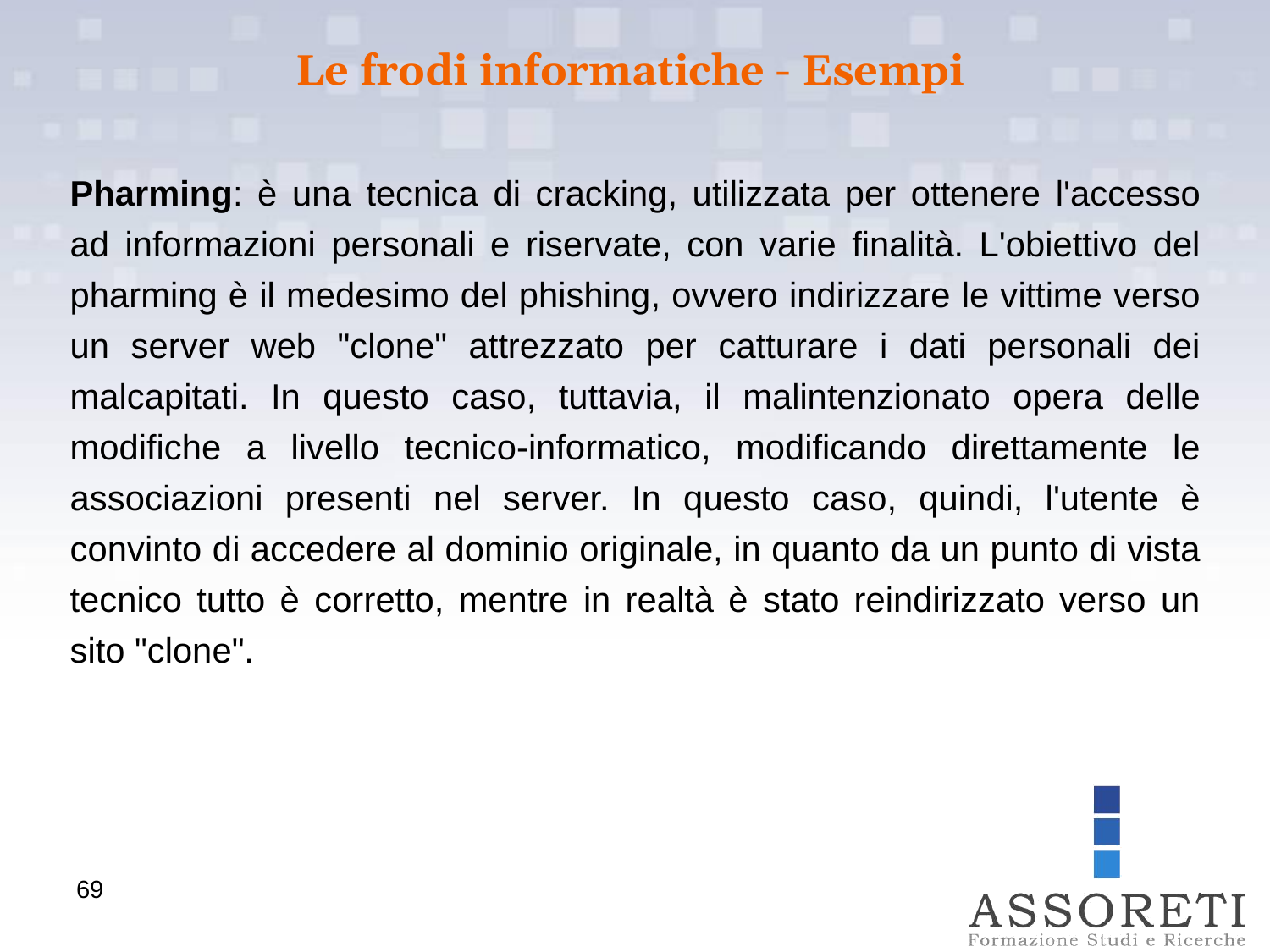

Le frodi informatiche - Esempi
Pharming: è una tecnica di cracking, utilizzata per ottenere l'accesso ad informazioni personali e riservate, con varie finalità. L'obiettivo del pharming è il medesimo del phishing, ovvero indirizzare le vittime verso un server web "clone" attrezzato per catturare i dati personali dei malcapitati. In questo caso, tuttavia, il malintenzionato opera delle modifiche a livello tecnico-informatico, modificando direttamente le associazioni presenti nel server. In questo caso, quindi, l'utente è convinto di accedere al dominio originale, in quanto da un punto di vista tecnico tutto è corretto, mentre in realtà è stato reindirizzato verso un sito "clone".
69